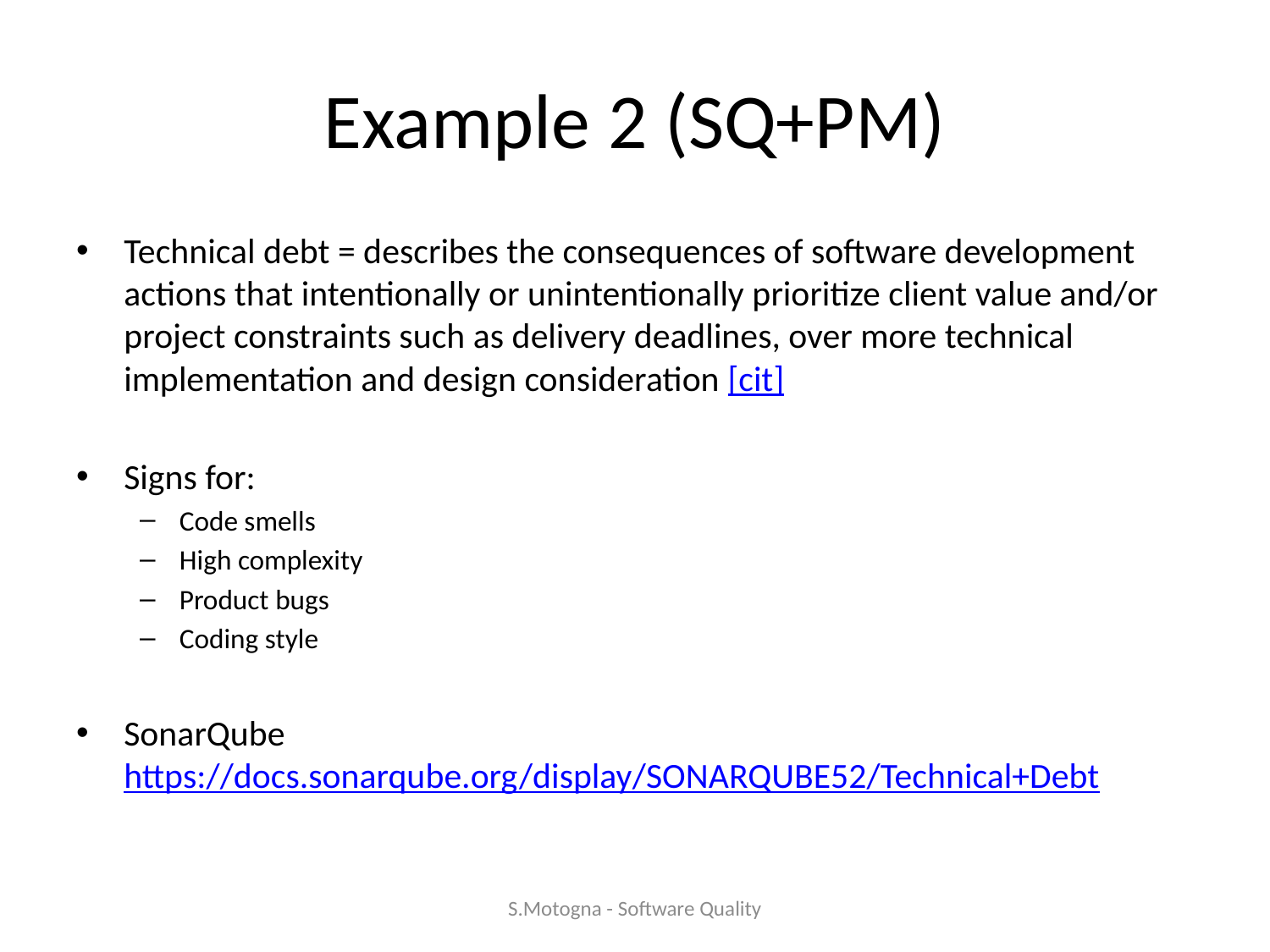

# Example 2 (SQ+PM)
Technical debt = describes the consequences of software development actions that intentionally or unintentionally prioritize client value and/or project constraints such as delivery deadlines, over more technical implementation and design consideration [cit]

Signs for:
Code smells
High complexity
Product bugs
Coding style

SonarQube https://docs.sonarqube.org/display/SONARQUBE52/Technical+Debt
S.Motogna - Software Quality